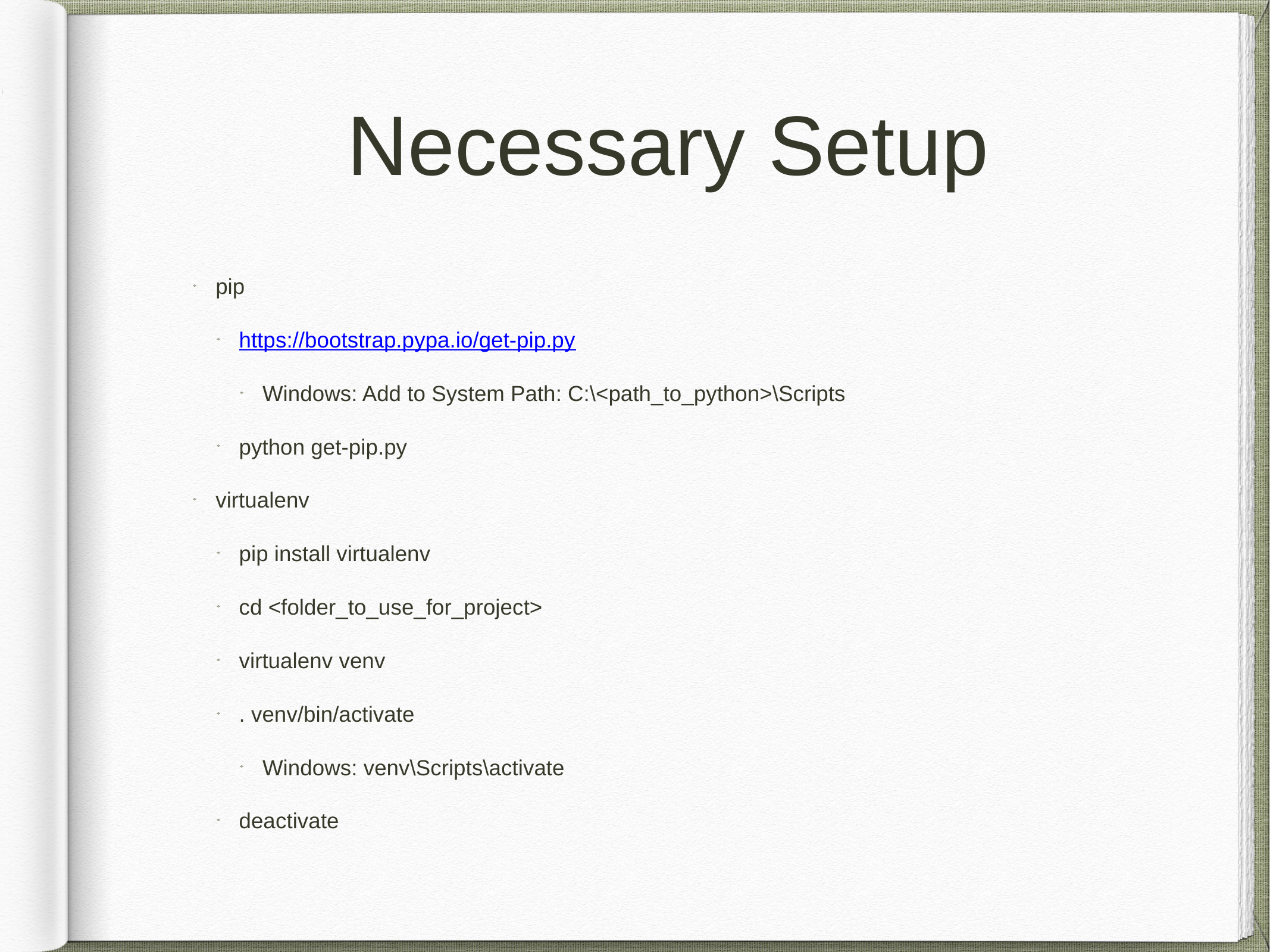

# Necessary Setup
pip
https://bootstrap.pypa.io/get-pip.py
Windows: Add to System Path: C:\<path_to_python>\Scripts
python get-pip.py
virtualenv
pip install virtualenv
cd <folder_to_use_for_project>
virtualenv venv
. venv/bin/activate
Windows: venv\Scripts\activate
deactivate
10